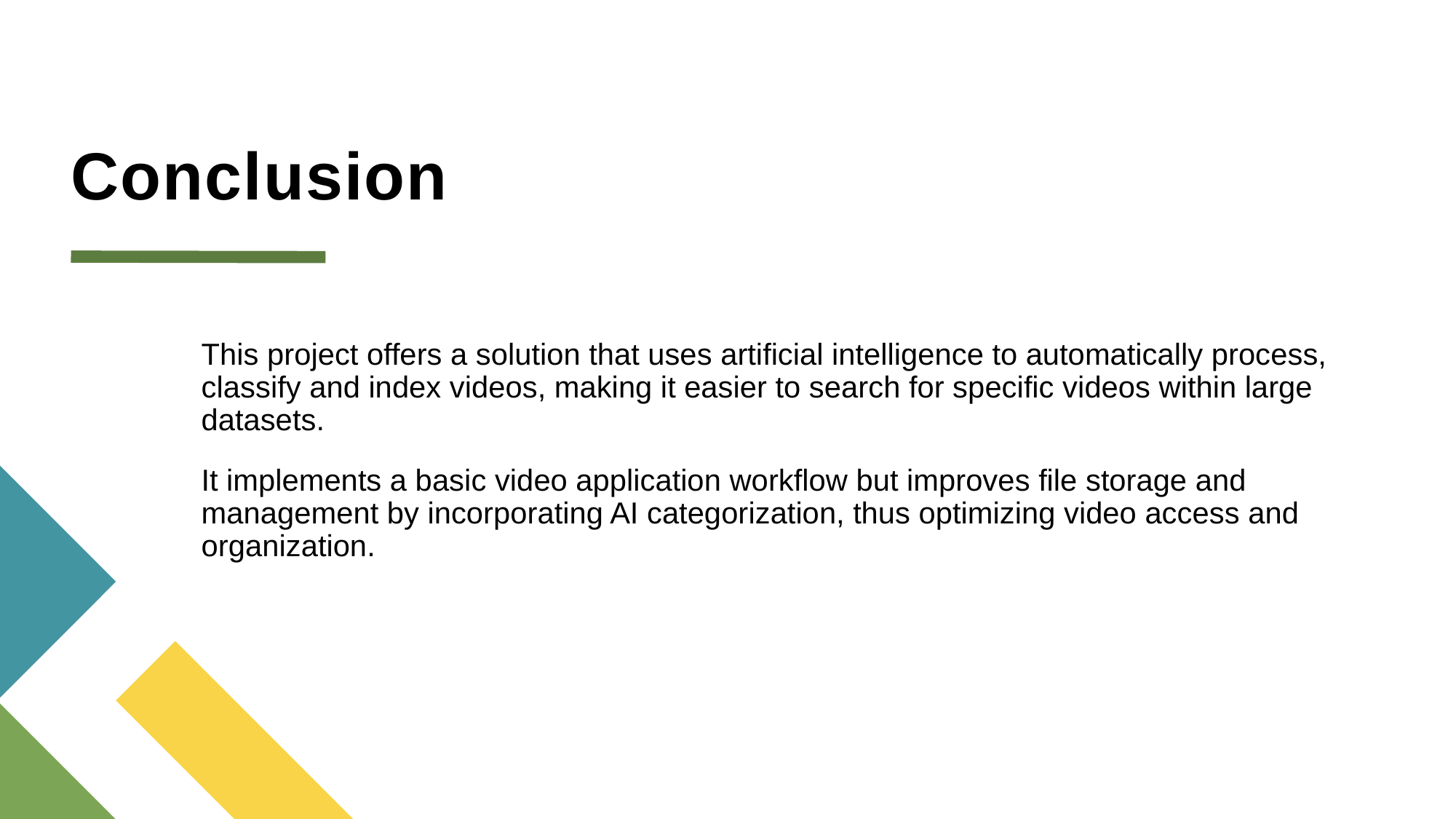

# Conclusion
This project offers a solution that uses artificial intelligence to automatically process, classify and index videos, making it easier to search for specific videos within large datasets.
It implements a basic video application workflow but improves file storage and management by incorporating AI categorization, thus optimizing video access and organization.